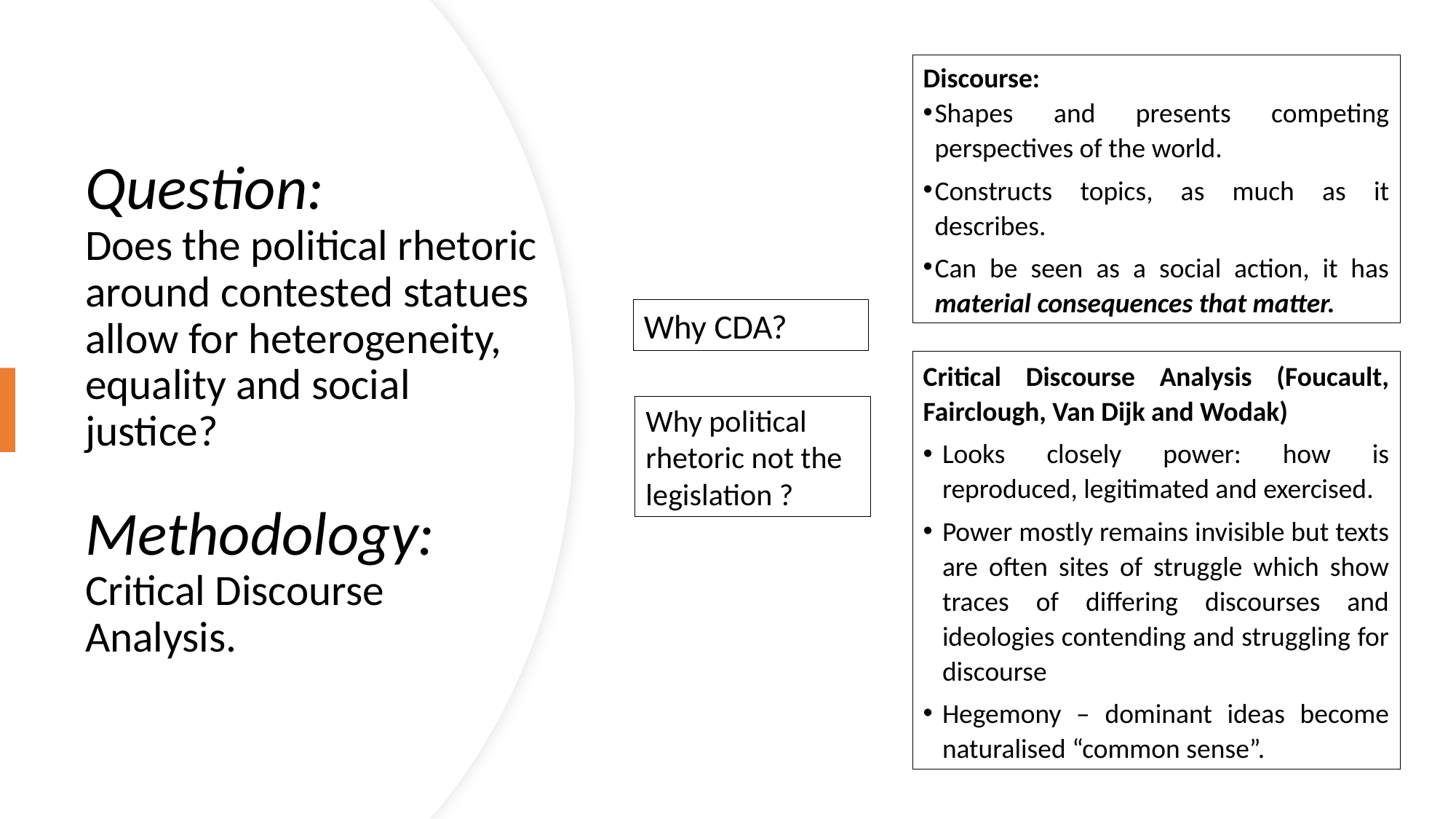

Discourse:
Shapes and presents competing perspectives of the world.
Constructs topics, as much as it describes.
Can be seen as a social action, it has material consequences that matter.
# Question: Does the political rhetoric around contested statues allow for heterogeneity, equality and social justice? Methodology: Critical Discourse Analysis.
Why CDA?
Critical Discourse Analysis (Foucault, Fairclough, Van Dijk and Wodak)
Looks closely power: how is reproduced, legitimated and exercised.
Power mostly remains invisible but texts are often sites of struggle which show traces of differing discourses and ideologies contending and struggling for discourse
Hegemony – dominant ideas become naturalised “common sense”.

Why political rhetoric not the legislation ?